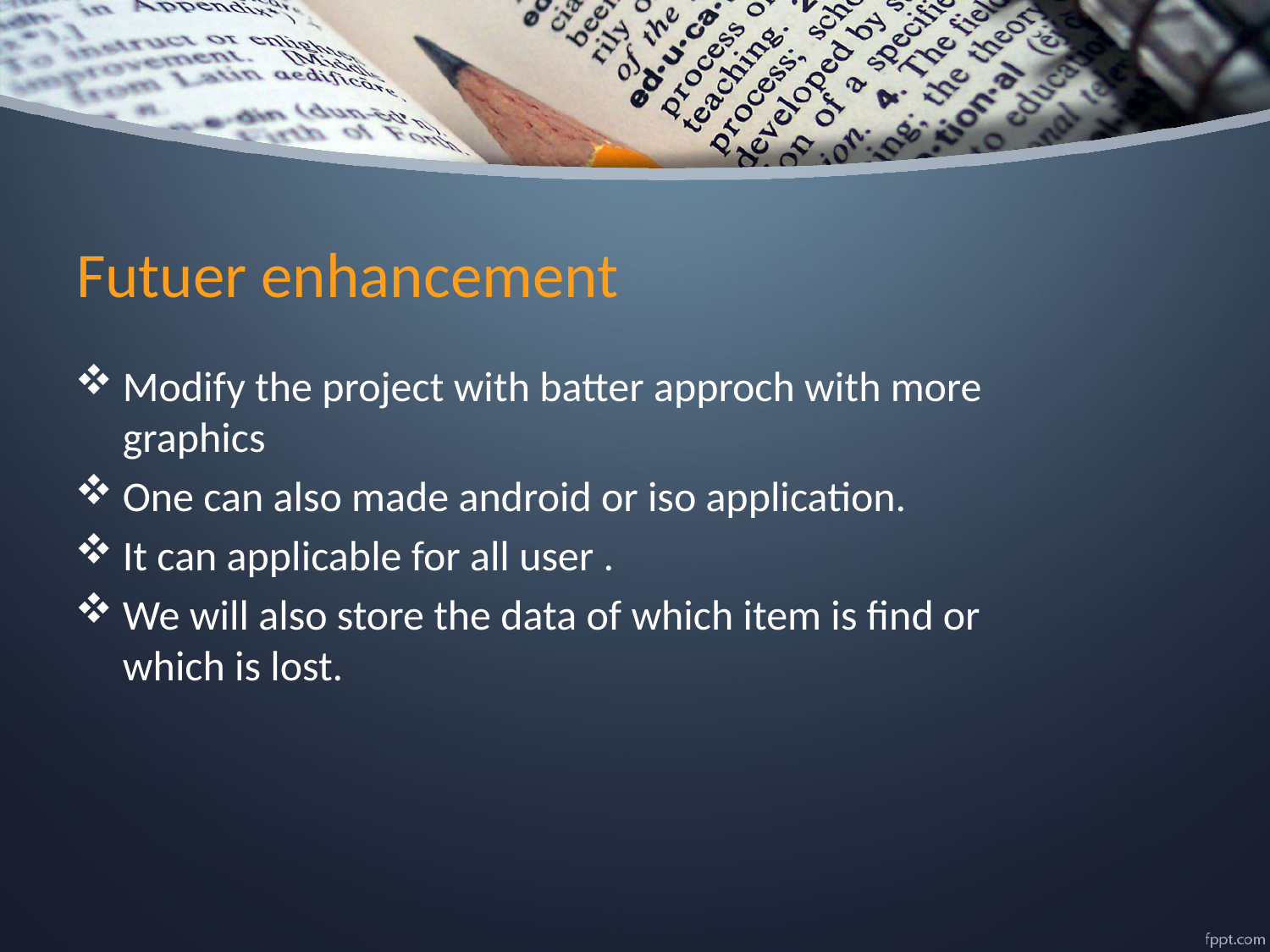

# Futuer enhancement
Modify the project with batter approch with more graphics
One can also made android or iso application.
It can applicable for all user .
We will also store the data of which item is find or which is lost.